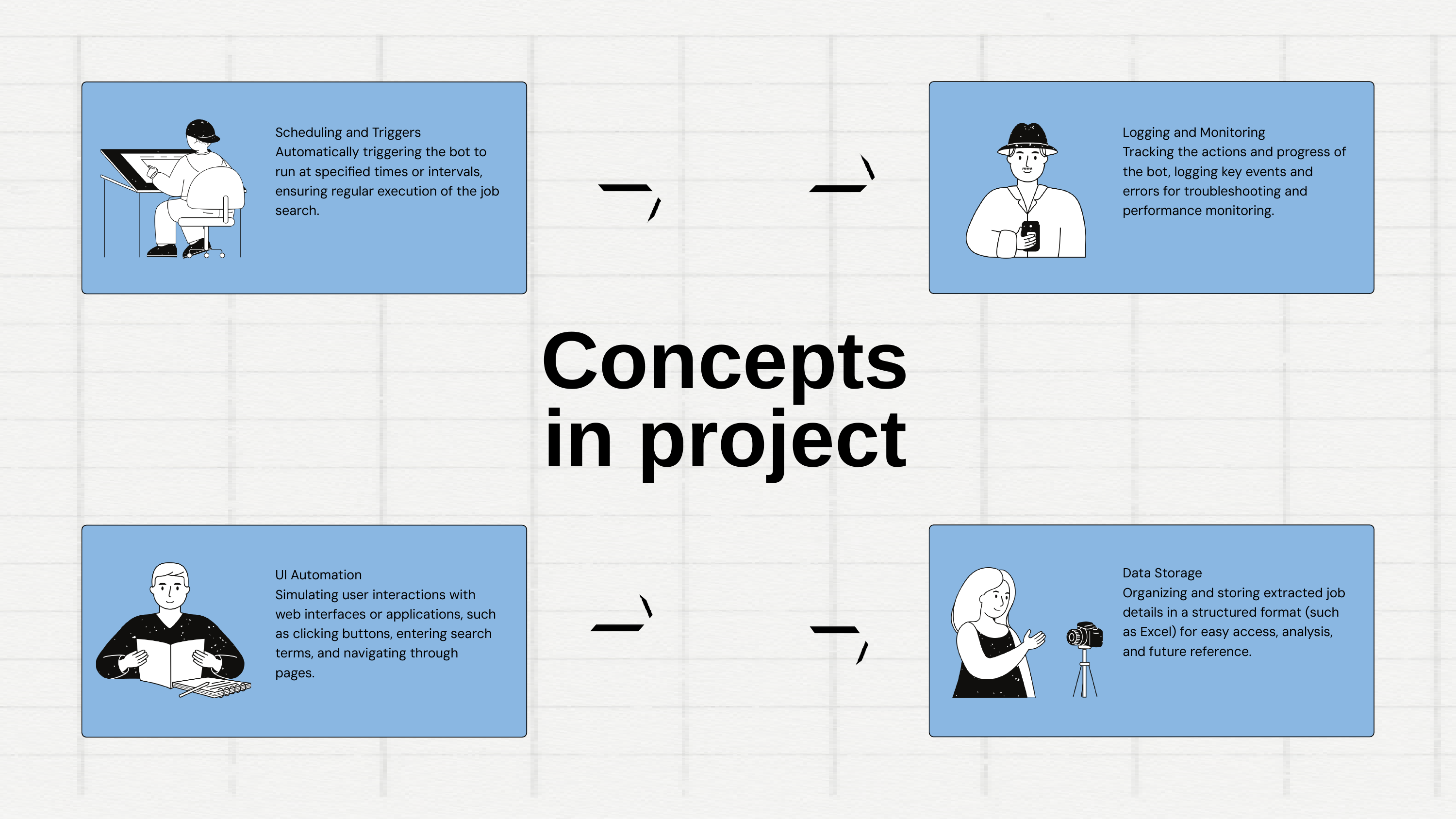

Scheduling and Triggers
Automatically triggering the bot to run at specified times or intervals, ensuring regular execution of the job search.
Logging and Monitoring
Tracking the actions and progress of the bot, logging key events and errors for troubleshooting and performance monitoring.

Concepts in project

Data Storage
Organizing and storing extracted job details in a structured format (such as Excel) for easy access, analysis, and future reference.

UI Automation
Simulating user interactions with web interfaces or applications, such as clicking buttons, entering search terms, and navigating through pages.